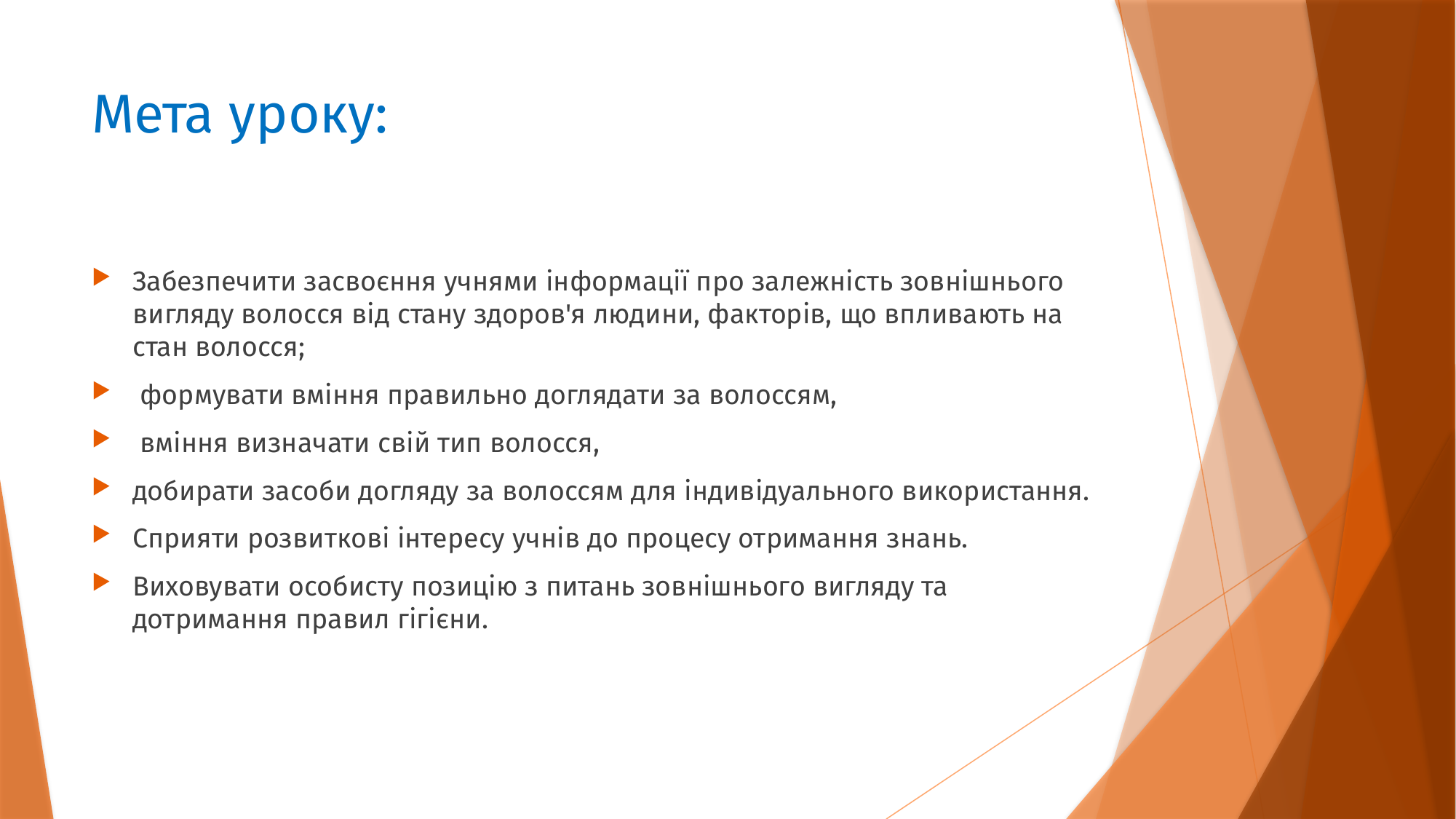

# Мета уроку:
Забезпечити засвоєння учнями інформації про залежність зовнішнього вигляду волосся від стану здоров'я людини, факторів, що впливають на стан волосся;
 формувати вміння правильно доглядати за волоссям,
 вміння визначати свій тип волосся,
добирати засоби догляду за волоссям для індивідуального використання.
Cприяти розвиткові інтересу учнів до процесу отримання знань.
Виховувати особисту позицію з питань зовнішнього вигляду та дотримання правил гігієни.